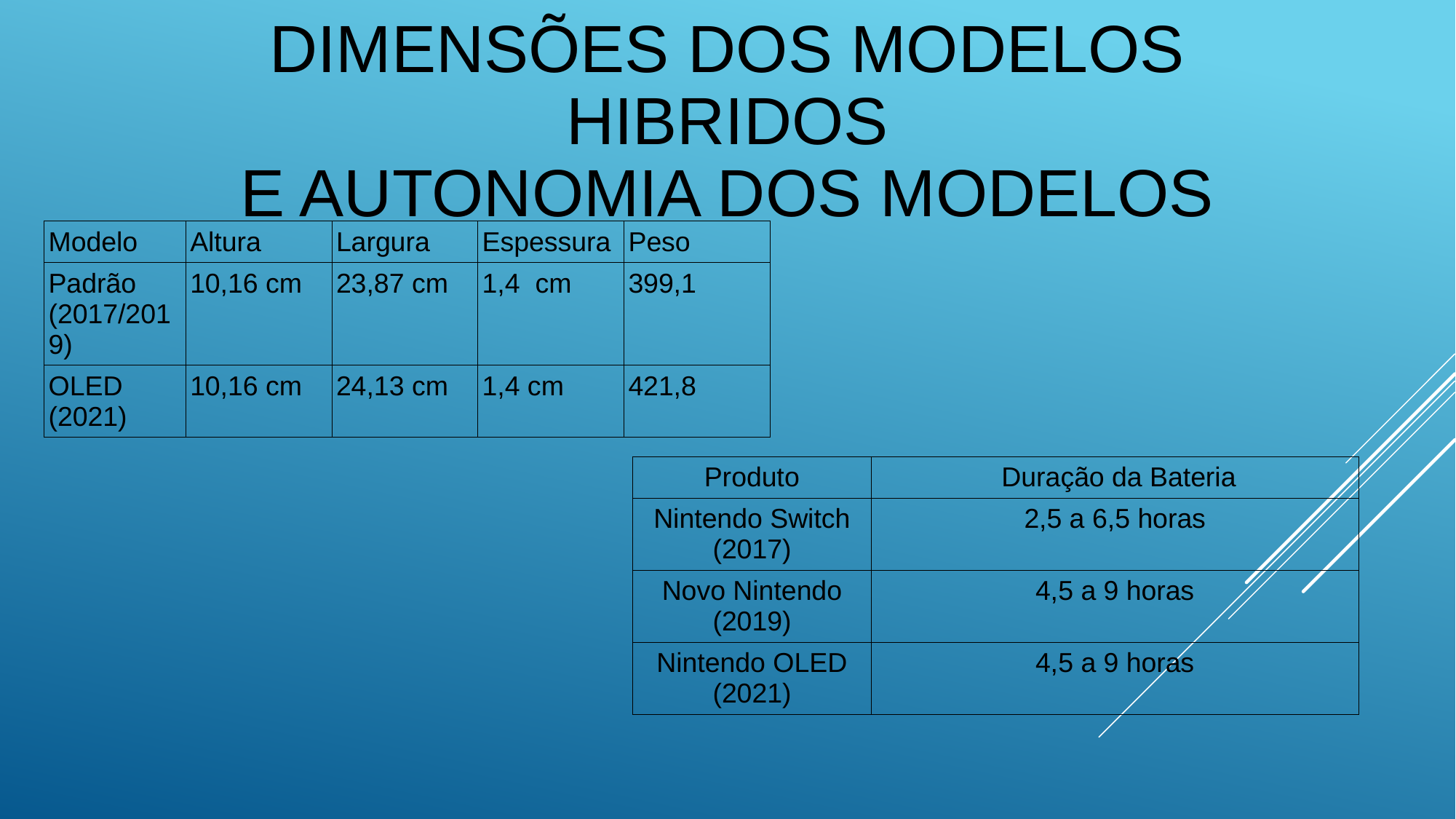

# Dimensões dos Modelos Hibridos e Autonomia dos Modelos
| Modelo | Altura | Largura | Espessura | Peso |
| --- | --- | --- | --- | --- |
| Padrão (2017/2019) | 10,16 cm | 23,87 cm | 1,4 cm | 399,1 |
| OLED (2021) | 10,16 cm | 24,13 cm | 1,4 cm | 421,8 |
| Produto | Duração da Bateria |
| --- | --- |
| Nintendo Switch (2017) | 2,5 a 6,5 horas |
| Novo Nintendo (2019) | 4,5 a 9 horas |
| Nintendo OLED (2021) | 4,5 a 9 horas |